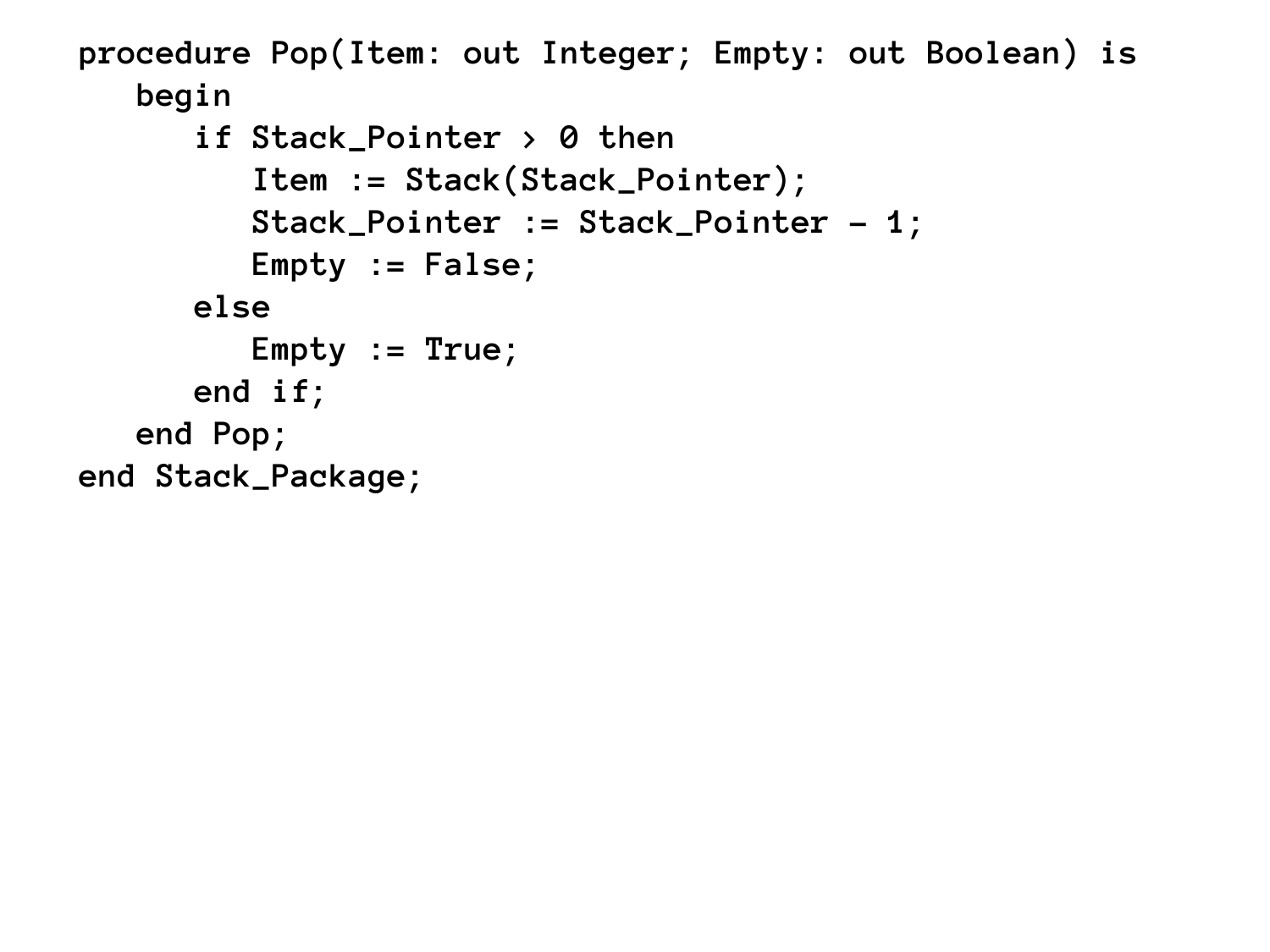

procedure Pop(Item: out Integer; Empty: out Boolean) is
   begin
      if Stack_Pointer > 0 then
         Item := Stack(Stack_Pointer);
         Stack_Pointer := Stack_Pointer - 1;
         Empty := False;
      else
         Empty := True;
      end if;
   end Pop;
end Stack_Package;